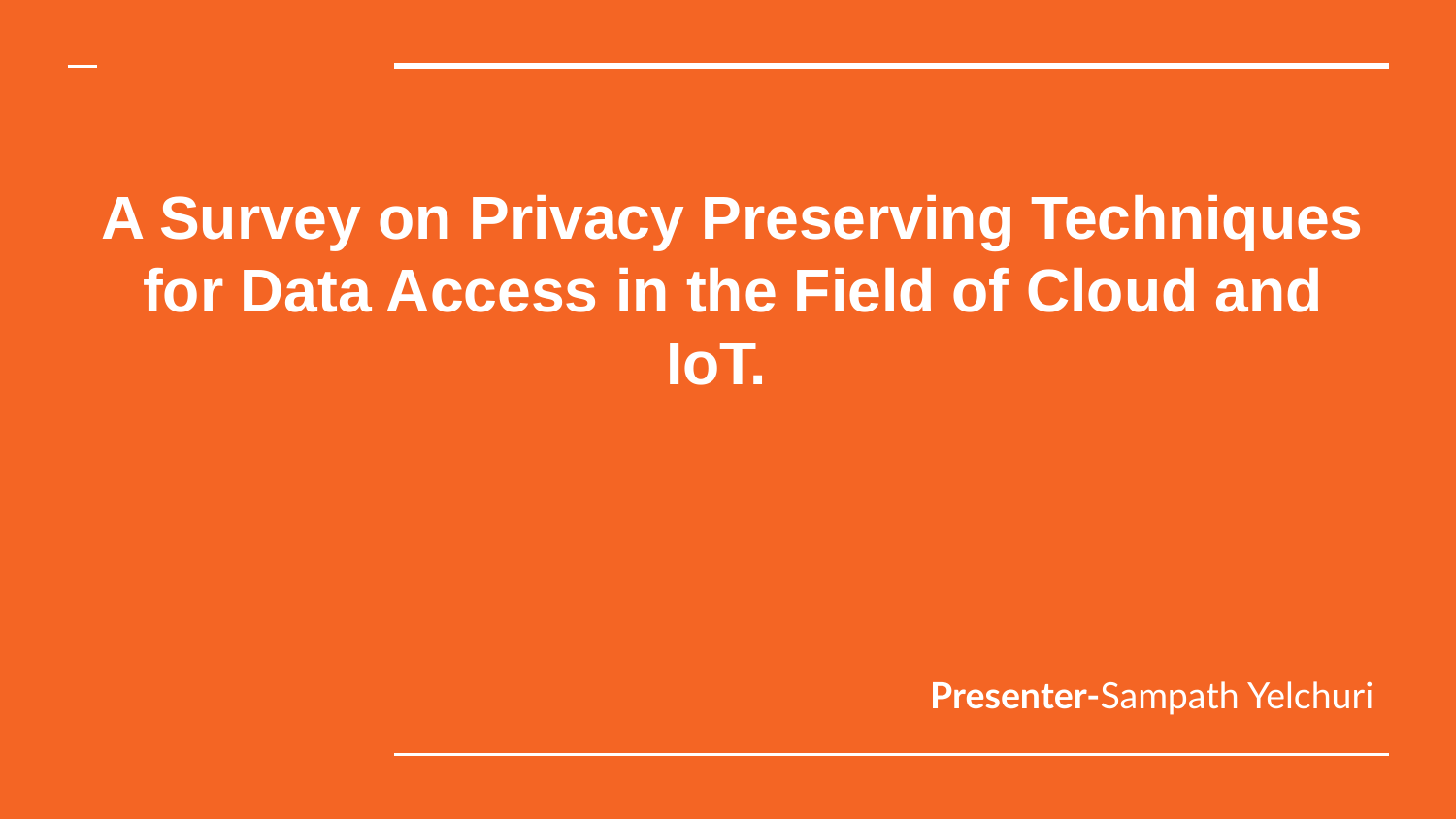

# A Survey on Privacy Preserving Techniques for Data Access in the Field of Cloud and IoT.
Presenter-Sampath Yelchuri